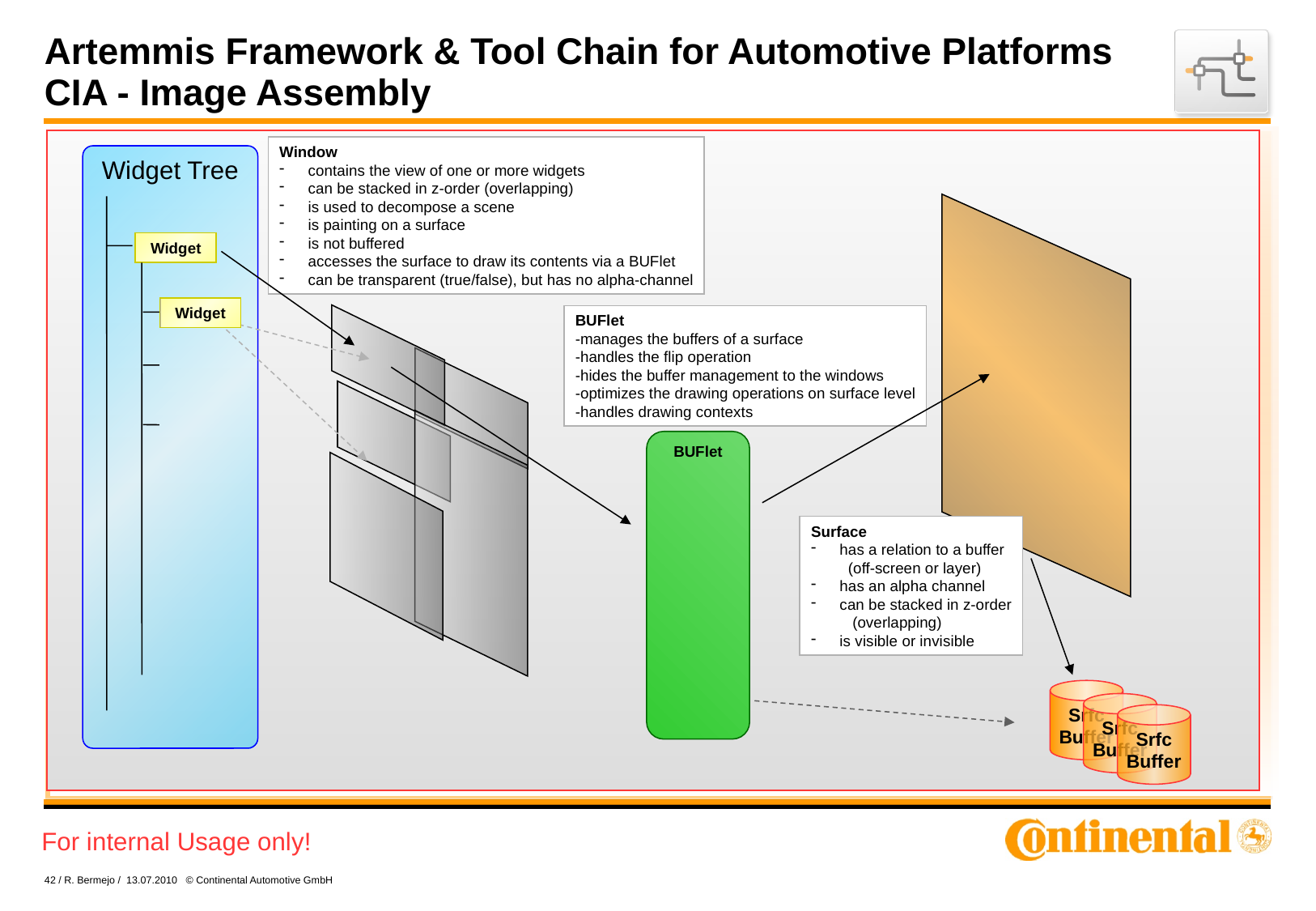

Artemmis Framework & Tool Chain for Automotive Platforms
CIA - Image Assembly

Window
contains the view of one or more widgets
can be stacked in z-order (overlapping)
is used to decompose a scene
is painting on a surface
is not buffered
accesses the surface to draw its contents via a BUFlet
can be transparent (true/false), but has no alpha-channel
Widget Tree

Widget

Widget

BUFlet
-manages the buffers of a surface
-handles the flip operation
-hides the buffer management to the windows
-optimizes the drawing operations on surface level
-handles drawing contexts

BUFlet
Surface
has a relation to a buffer
  (off-screen or layer)
has an alpha channel
can be stacked in z-order
   (overlapping)
is visible or invisible

Srfc
Buffer
Srfc
Buffer

Srfc
Buffer
42 / R. Bermejo /  13.07.2010   © Continental Automotive GmbH